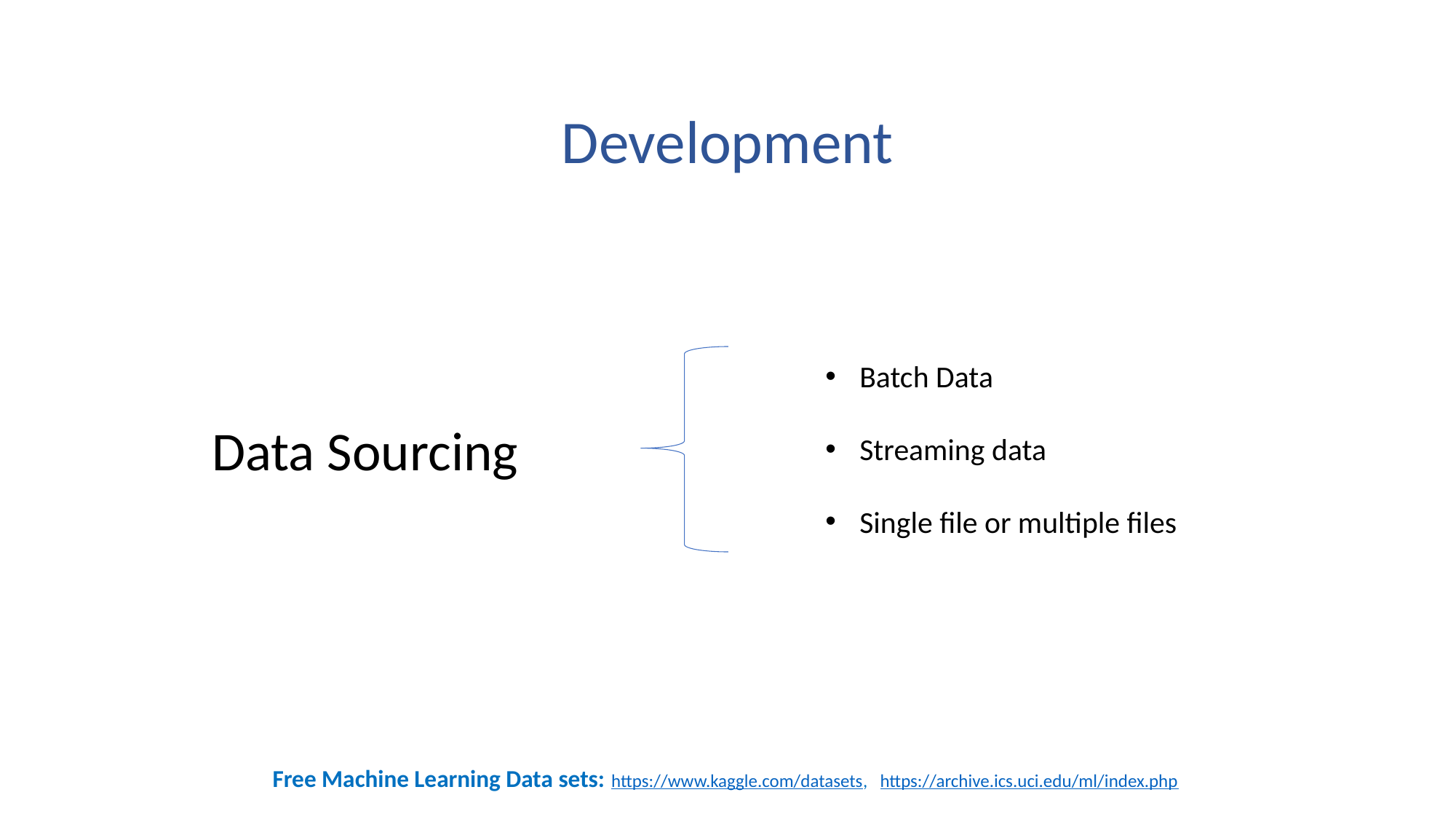

# Development

Batch Data
Streaming data
Single file or multiple files
Data Sourcing
Free Machine Learning Data sets: https://www.kaggle.com/datasets,   https://archive.ics.uci.edu/ml/index.php